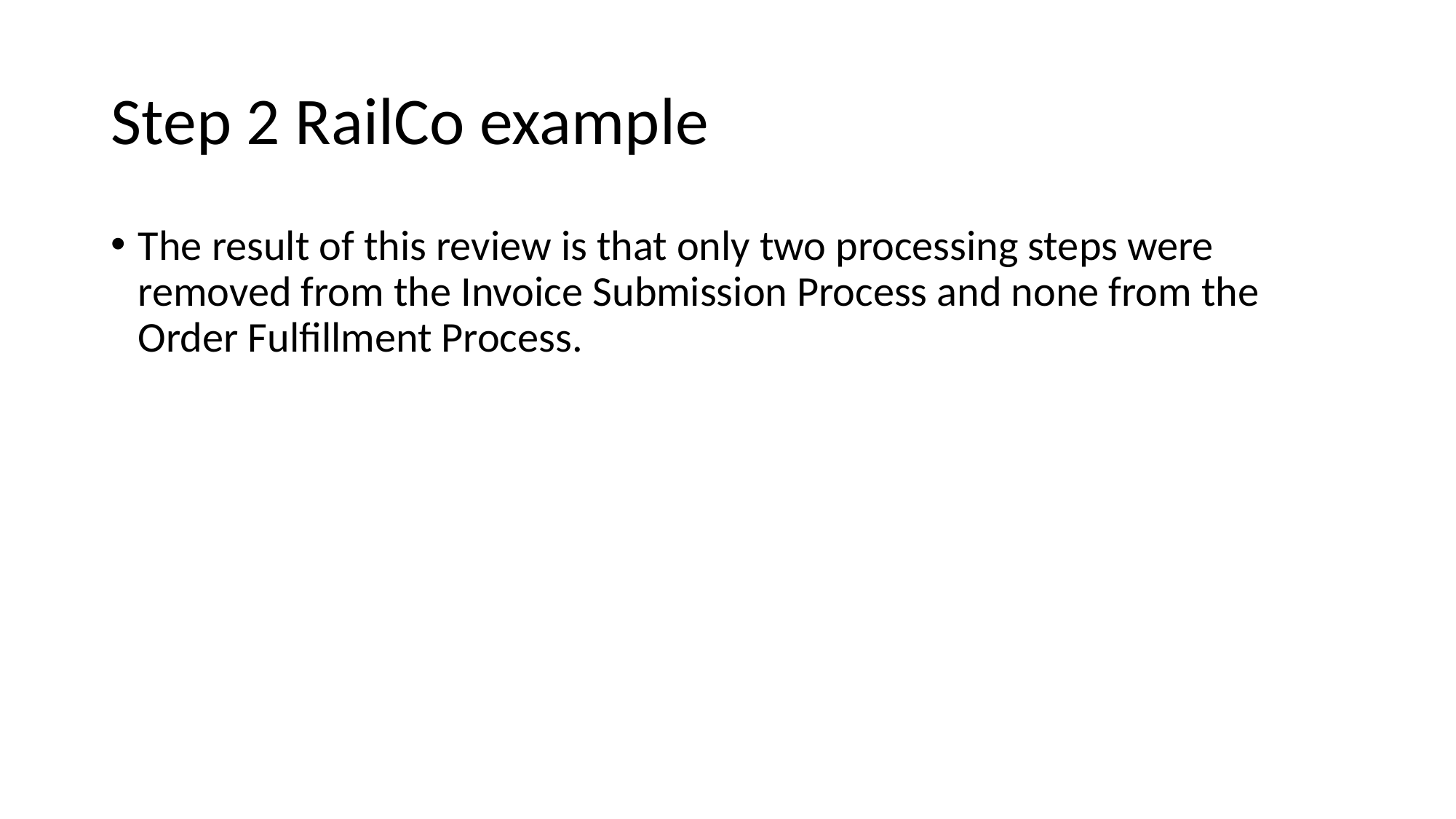

# Step 2 RailCo example
The result of this review is that only two processing steps were removed from the Invoice Submission Process and none from the Order Fulfillment Process.